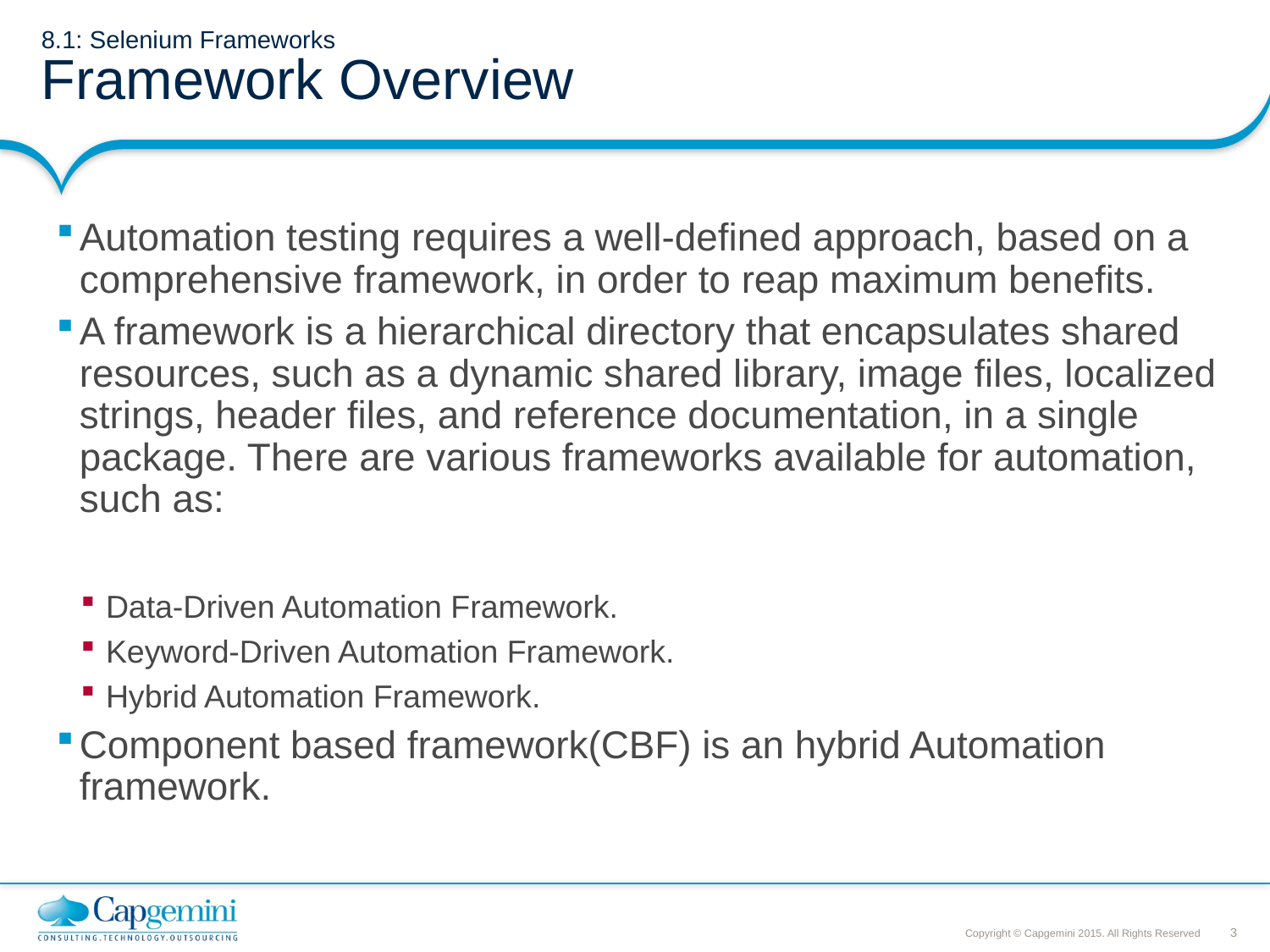

# 8.1: Selenium Frameworks Framework Overview
Automation testing requires a well-defined approach, based on a comprehensive framework, in order to reap maximum benefits.
A framework is a hierarchical directory that encapsulates shared resources, such as a dynamic shared library, image files, localized strings, header files, and reference documentation, in a single package. There are various frameworks available for automation, such as:

Data-Driven Automation Framework.
Keyword-Driven Automation Framework.
Hybrid Automation Framework.
Component based framework(CBF) is an hybrid Automation framework.